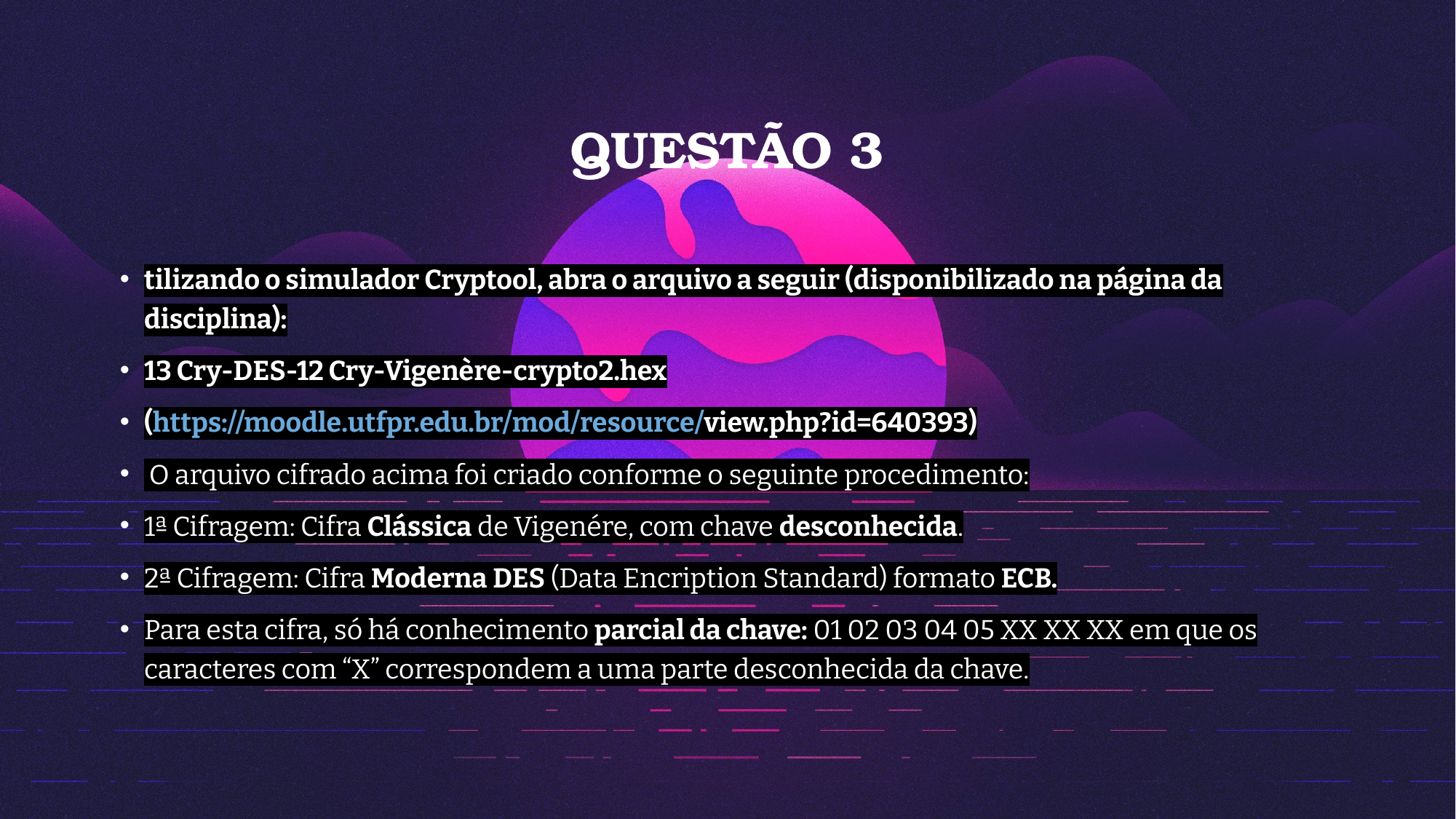

# Questão 3
tilizando o simulador Cryptool, abra o arquivo a seguir (disponibilizado na página da disciplina):
13 Cry-DES-12 Cry-Vigenère-crypto2.hex
(https://moodle.utfpr.edu.br/mod/resource/view.php?id=640393)
 O arquivo cifrado acima foi criado conforme o seguinte procedimento:
1ª Cifragem: Cifra Clássica de Vigenére, com chave desconhecida.
2ª Cifragem: Cifra Moderna DES (Data Encription Standard) formato ECB.
Para esta cifra, só há conhecimento parcial da chave: 01 02 03 04 05 XX XX XX em que os caracteres com “X” correspondem a uma parte desconhecida da chave.